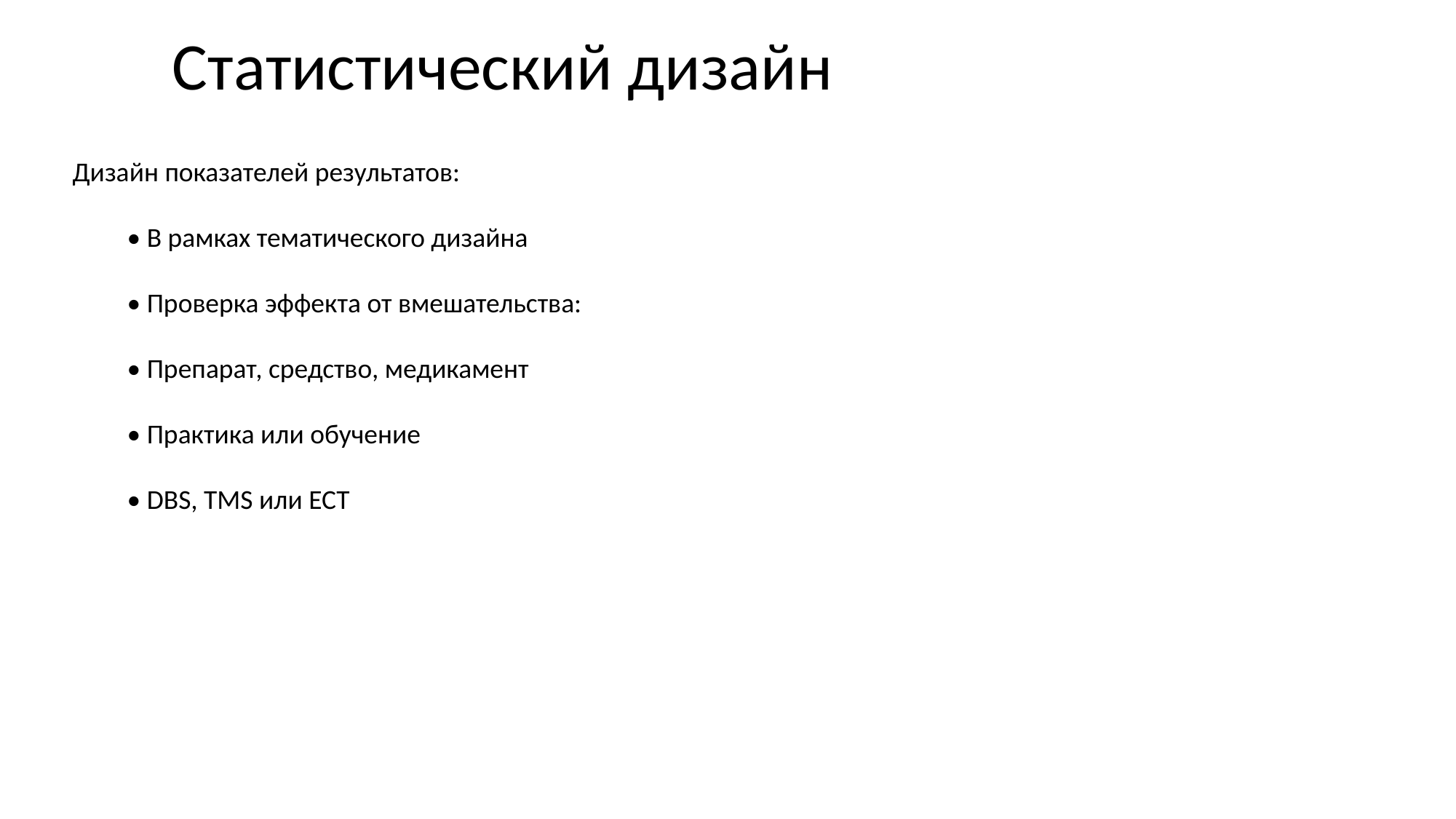

# Статистический дизайн
Дизайн показателей результатов:

• В рамках тематического дизайна

• Проверка эффекта от вмешательства:

• Препарат, средство, медикамент

• Практика или обучение

• DBS, TMS или ECT